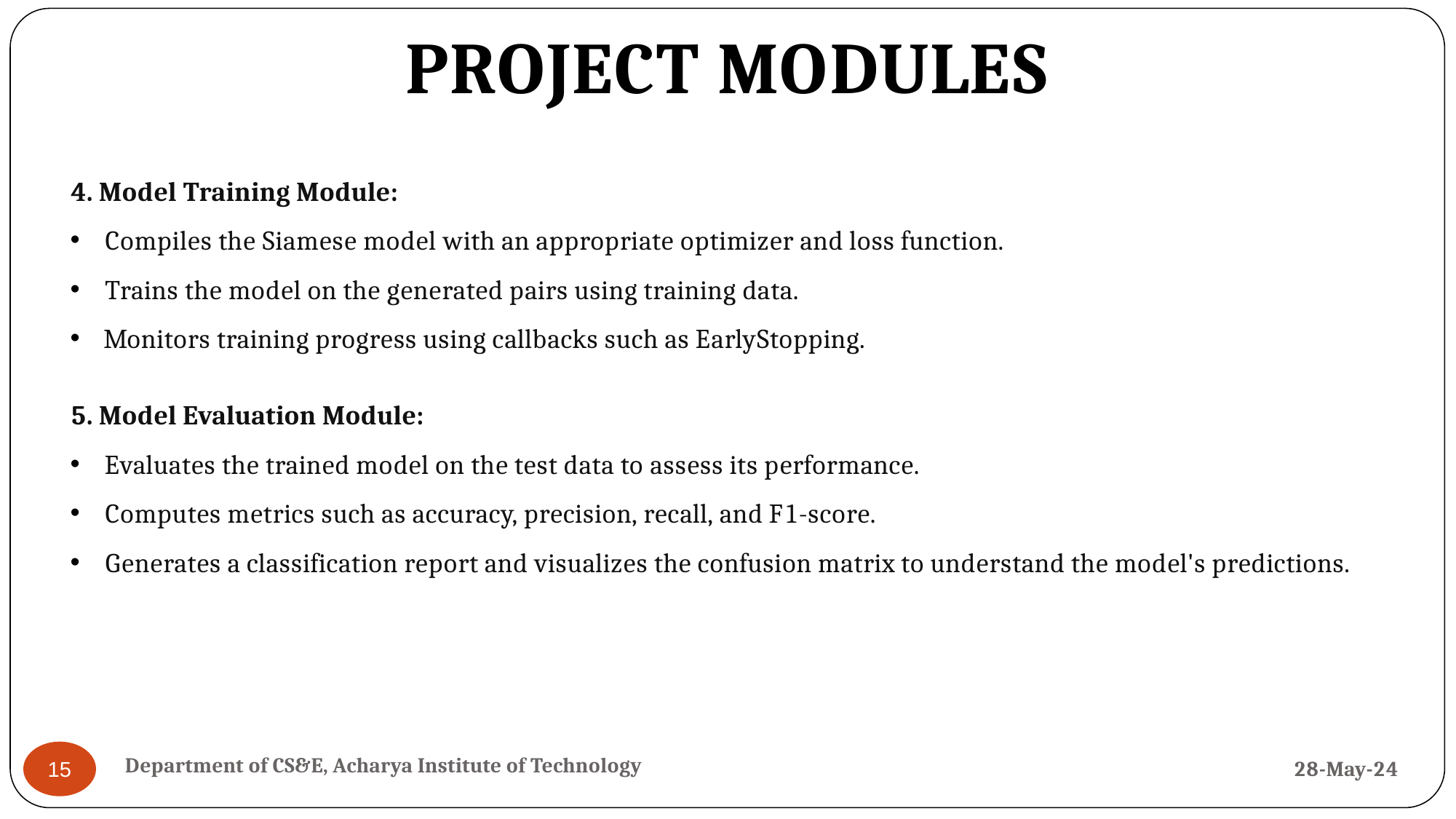

# PROJECT MODULES

4. Model Training Module:
Compiles the Siamese model with an appropriate optimizer and loss function.
Trains the model on the generated pairs using training data.
Monitors training progress using callbacks such as EarlyStopping.

5. Model Evaluation Module:
Evaluates the trained model on the test data to assess its performance.
Computes metrics such as accuracy, precision, recall, and F1-score.
Generates a classification report and visualizes the confusion matrix to understand the model's predictions.
Department of CS&E, Acharya Institute of Technology
28-May-24
15